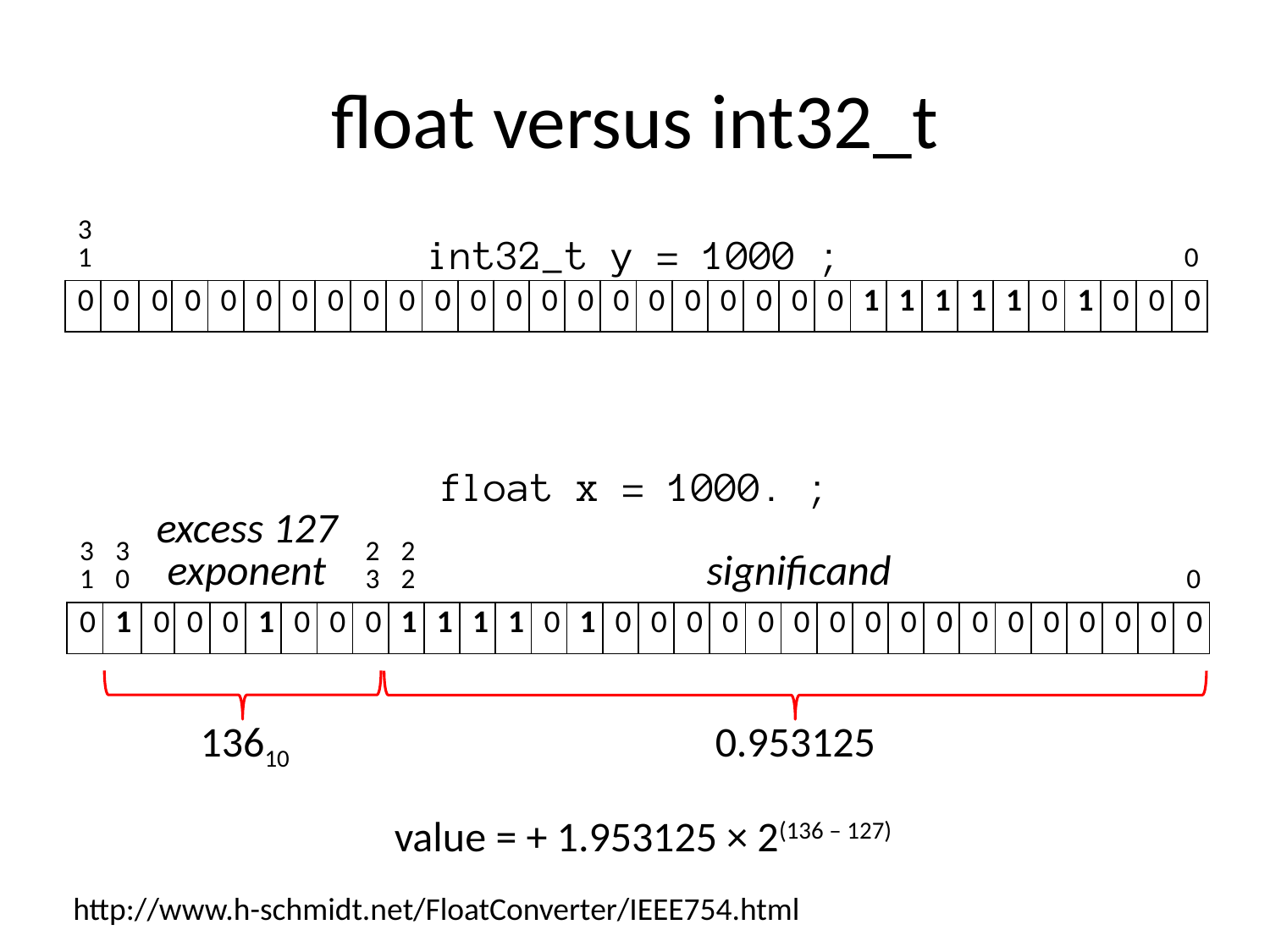

# float versus int32_t
| 31 |  |  |  |  |  |  |  |  |  |  |  |  |  |  |  |  |  |  |  |  |  |  |  |  |  |  |  |  |  |  | 0 |
| --- | --- | --- | --- | --- | --- | --- | --- | --- | --- | --- | --- | --- | --- | --- | --- | --- | --- | --- | --- | --- | --- | --- | --- | --- | --- | --- | --- | --- | --- | --- | --- |
| 0 | 0 | 0 | 0 | 0 | 0 | 0 | 0 | 0 | 0 | 0 | 0 | 0 | 0 | 0 | 0 | 0 | 0 | 0 | 0 | 0 | 0 | 1 | 1 | 1 | 1 | 1 | 0 | 1 | 0 | 0 | 0 |
int32_t y = 1000 ;

float x = 1000. ;
| 31 | 30 | excess 127 exponent |  |  |  |  |  | 23 | 22 | significand |  |  |  |  |  |  |  |  |  |  |  |  |  |  |  |  |  |  |  |  | 0 |
| --- | --- | --- | --- | --- | --- | --- | --- | --- | --- | --- | --- | --- | --- | --- | --- | --- | --- | --- | --- | --- | --- | --- | --- | --- | --- | --- | --- | --- | --- | --- | --- |
| 0 | 1 | 0 | 0 | 0 | 1 | 0 | 0 | 0 | 1 | 1 | 1 | 1 | 0 | 1 | 0 | 0 | 0 | 0 | 0 | 0 | 0 | 0 | 0 | 0 | 0 | 0 | 0 | 0 | 0 | 0 | 0 |

13610
0.953125
 value = + 1.953125 × 2(136 – 127)
http://www.h-schmidt.net/FloatConverter/IEEE754.html